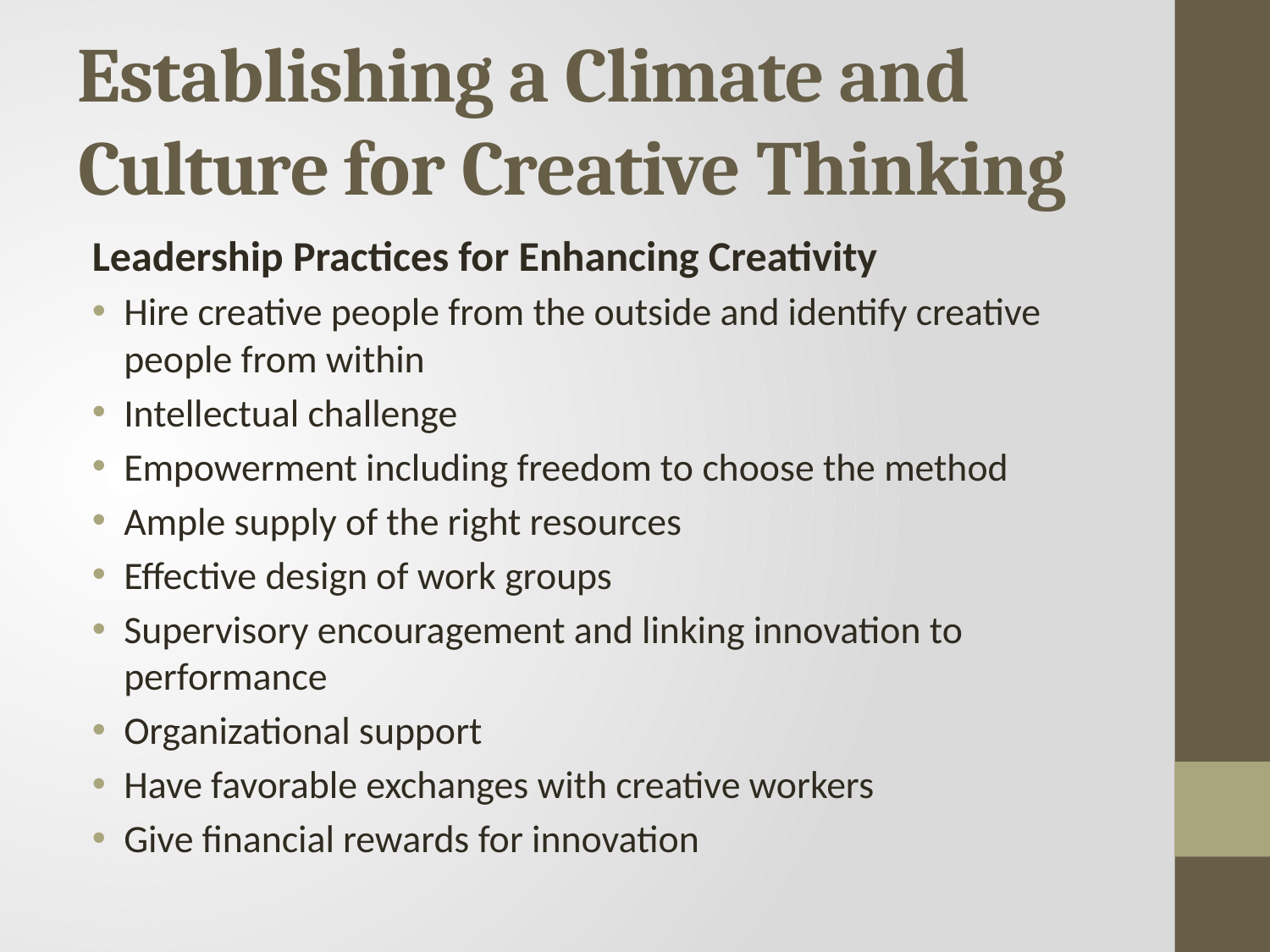

# Establishing a Climate and Culture for Creative Thinking
Leadership Practices for Enhancing Creativity
Hire creative people from the outside and identify creative people from within
Intellectual challenge
Empowerment including freedom to choose the method
Ample supply of the right resources
Effective design of work groups
Supervisory encouragement and linking innovation to performance
Organizational support
Have favorable exchanges with creative workers
Give financial rewards for innovation